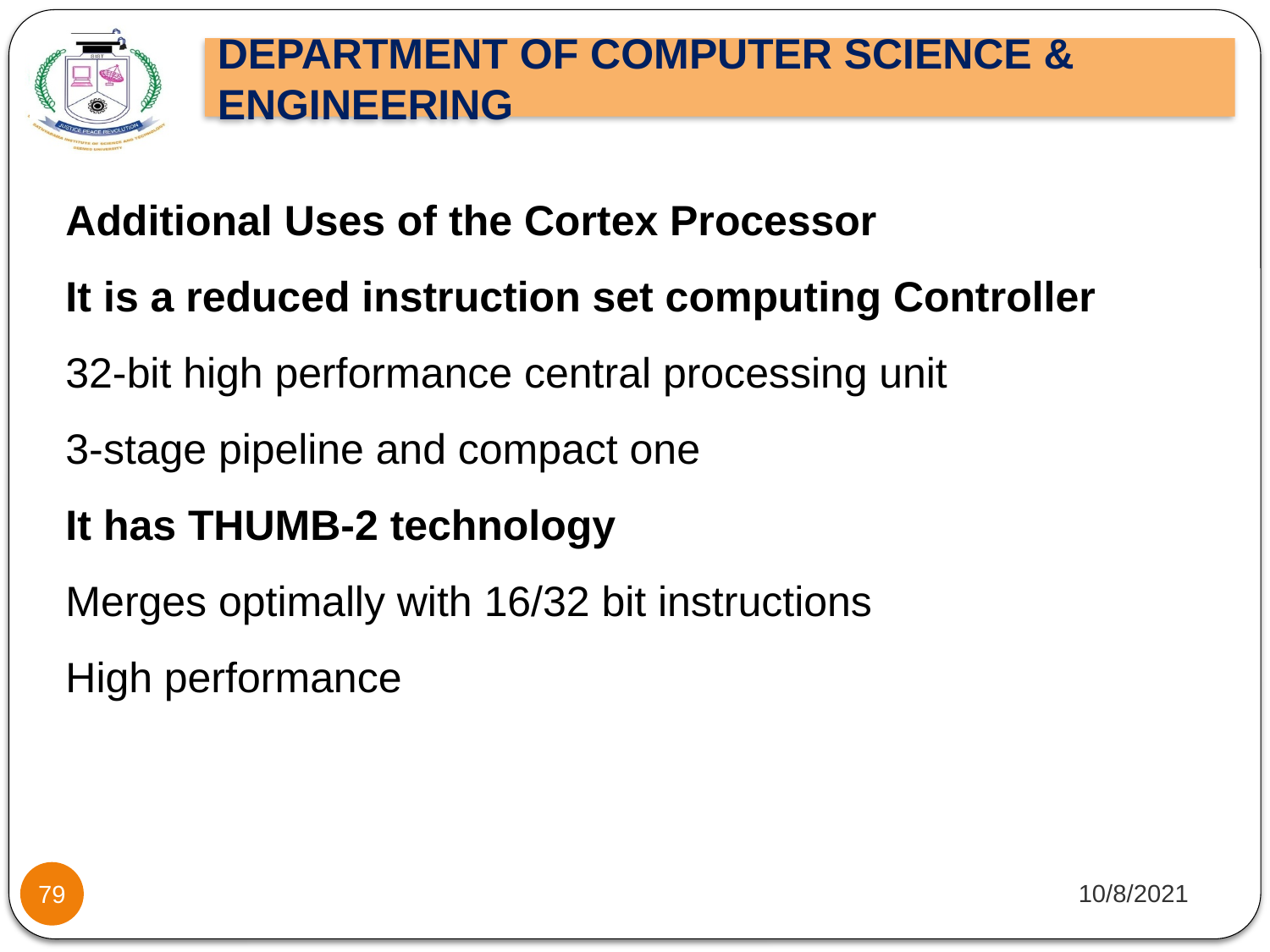

Additional Uses of the Cortex Processor
It is a reduced instruction set computing Controller
32-bit high performance central processing unit
3-stage pipeline and compact one
It has THUMB-2 technology
Merges optimally with 16/32 bit instructions
High performance
10/8/2021
79